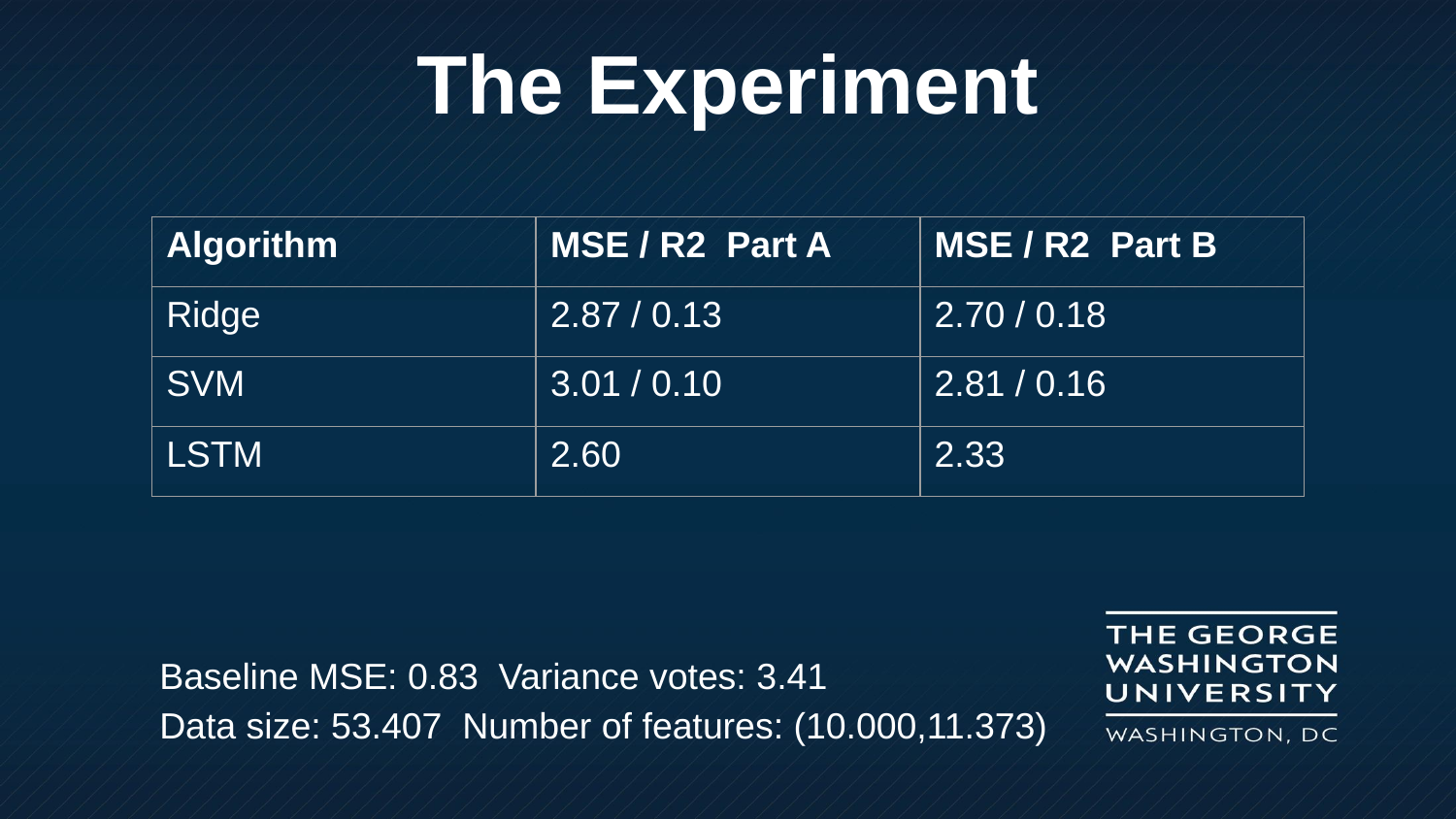

The Experiment
| Algorithm | MSE / R2  Part A | MSE / R2  Part B |
| --- | --- | --- |
| Ridge | 2.87 / 0.13 | 2.70 / 0.18 |
| SVM | 3.01 / 0.10 | 2.81 / 0.16 |
| LSTM | 2.60 | 2.33 |
Baseline MSE: 0.83  Variance votes: 3.41
Data size: 53.407  Number of features: (10.000,11.373)